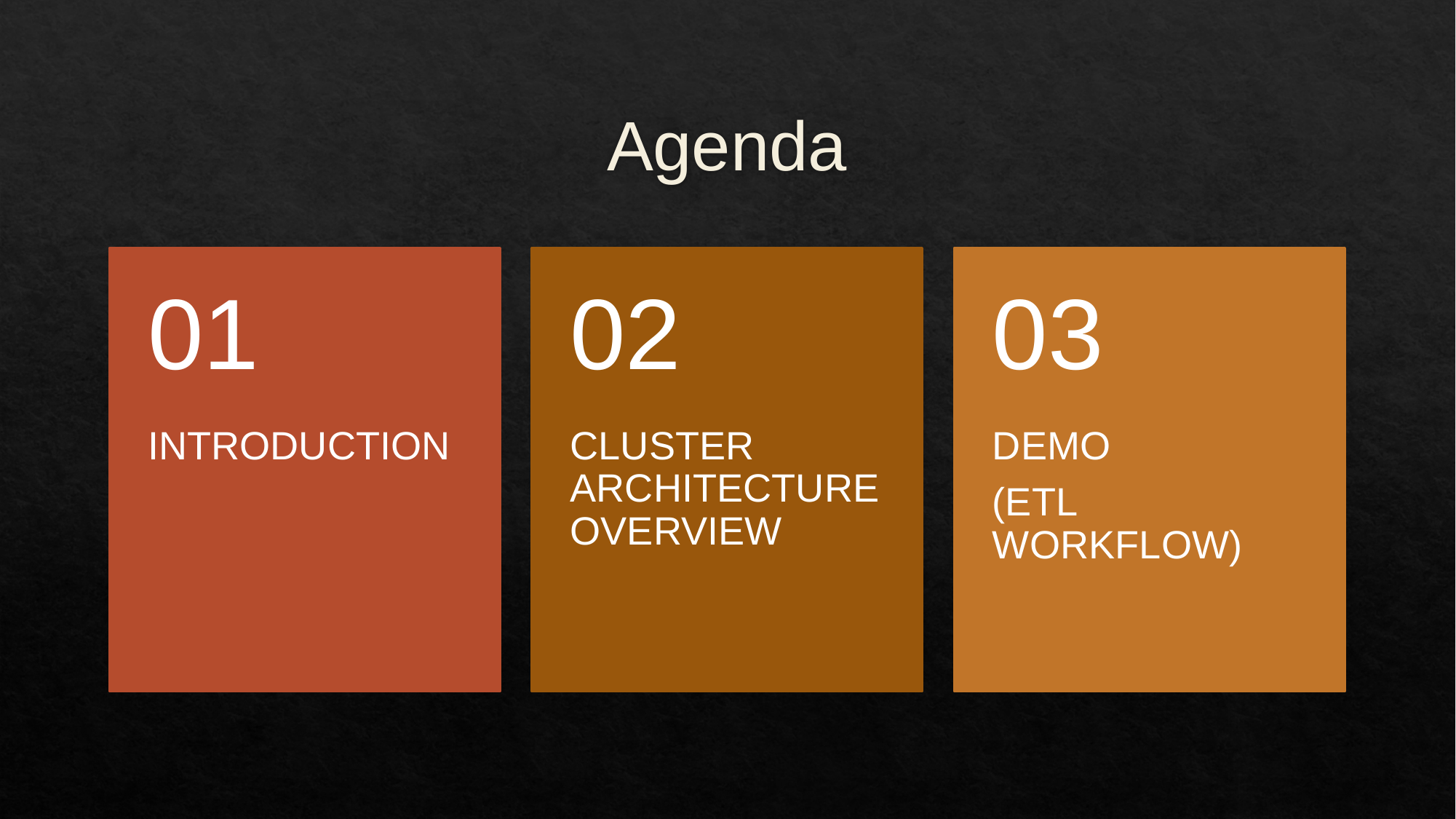

# Agenda
Introduction
01
Cluster architecture overview
02
Demo
(ETL workflow)
03